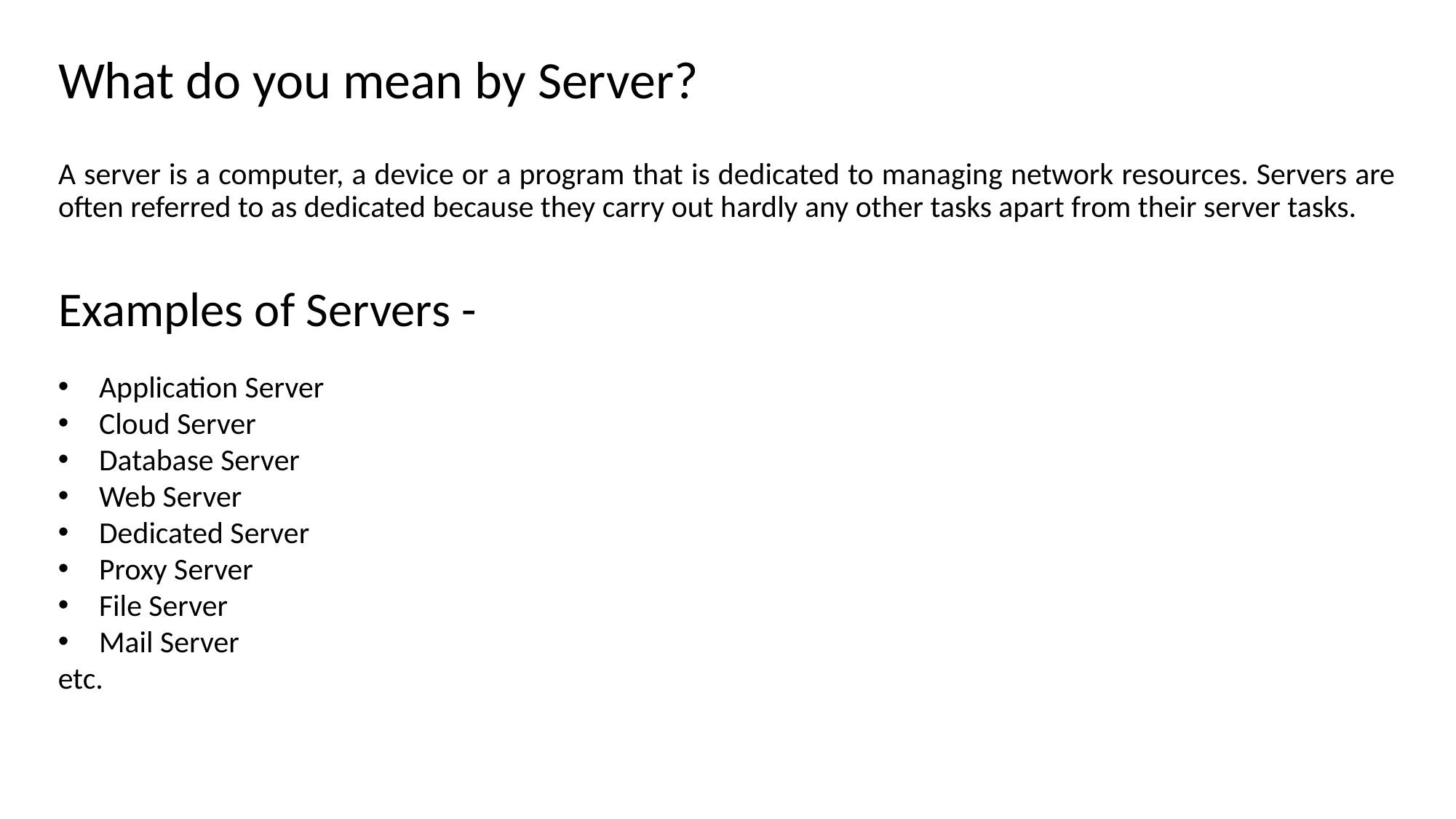

# What do you mean by Server?
A server is a computer, a device or a program that is dedicated to managing network resources. Servers are often referred to as dedicated because they carry out hardly any other tasks apart from their server tasks.

Examples of Servers -
Application Server
Cloud Server
Database Server
Web Server
Dedicated Server
Proxy Server
File Server
Mail Server
etc.